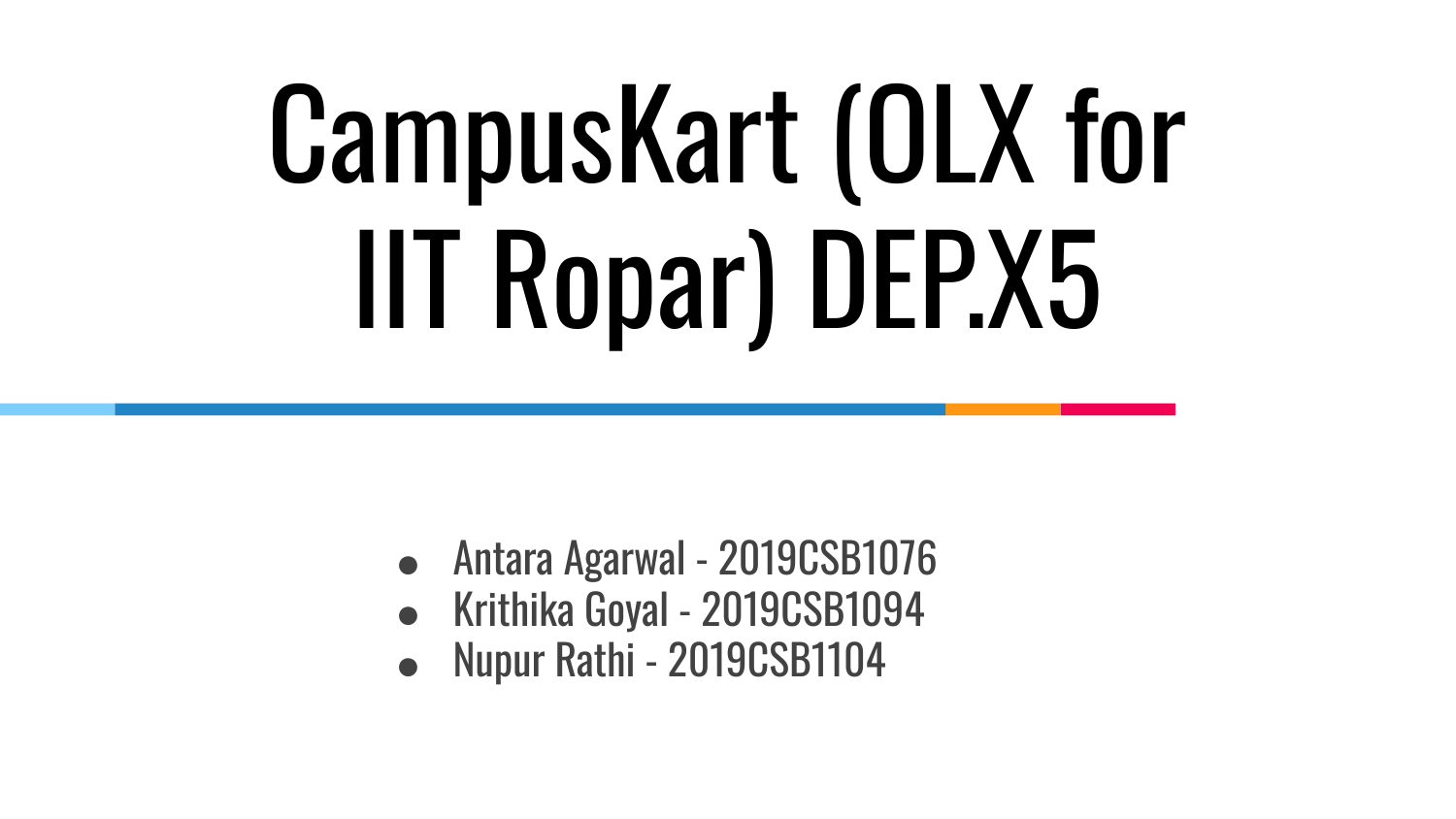

# CampusKart (OLX for IIT Ropar) DEP.X5

Antara Agarwal - 2019CSB1076
Krithika Goyal - 2019CSB1094
Nupur Rathi - 2019CSB1104